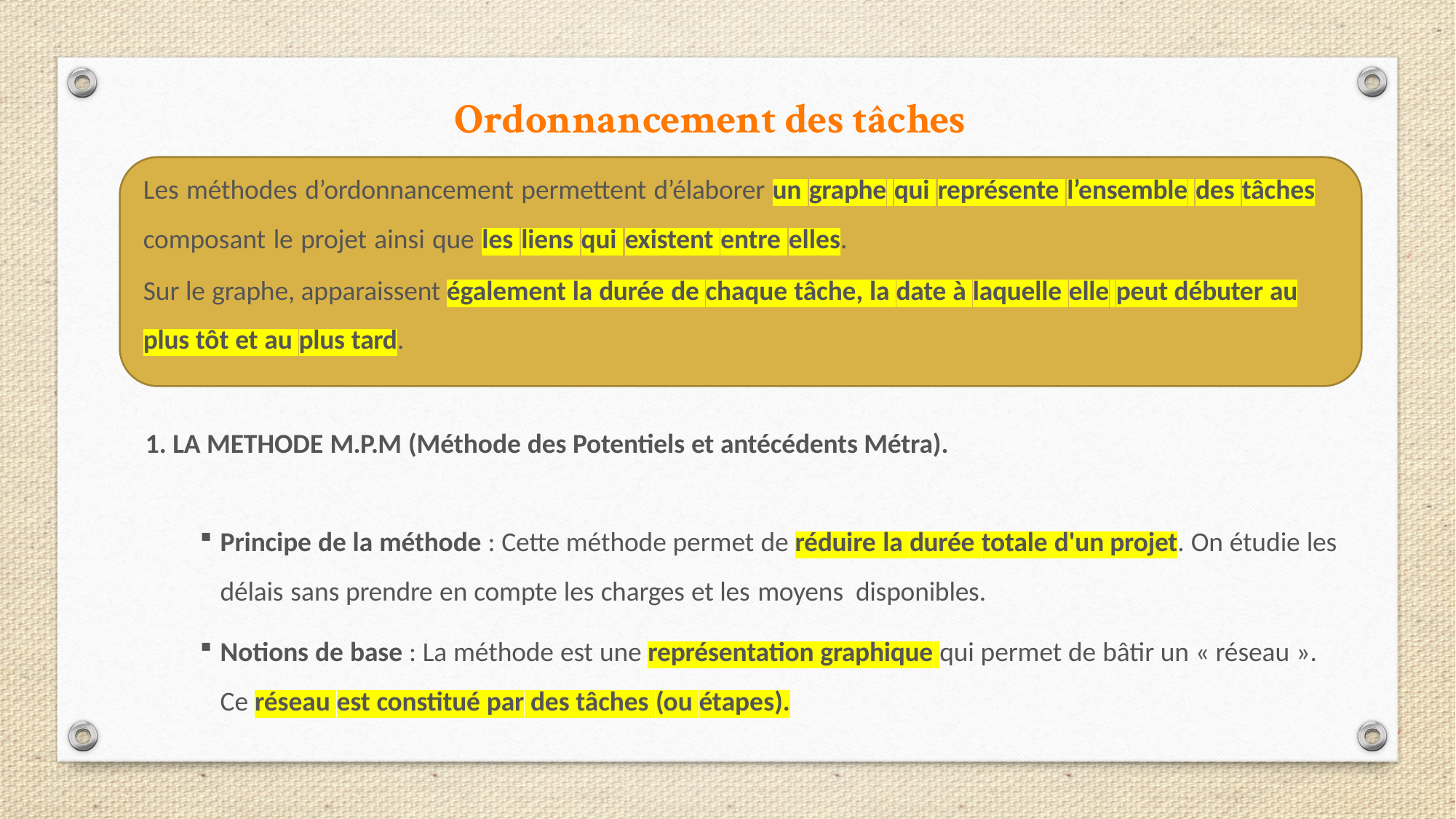

Ordonnancement des tâches
Les méthodes d’ordonnancement permettent d’élaborer un graphe qui représente l’ensemble des tâches composant le projet ainsi que les liens qui existent entre elles.
Sur le graphe, apparaissent également la durée de chaque tâche, la date à laquelle elle peut débuter au plus tôt et au plus tard.

LA METHODE M.P.M (Méthode des Potentiels et antécédents Métra).

Principe de la méthode : Cette méthode permet de réduire la durée totale d'un projet. On étudie les délais sans prendre en compte les charges et les moyens  disponibles.
Notions de base : La méthode est une représentation graphique qui permet de bâtir un « réseau ». Ce réseau est constitué par des tâches (ou étapes).